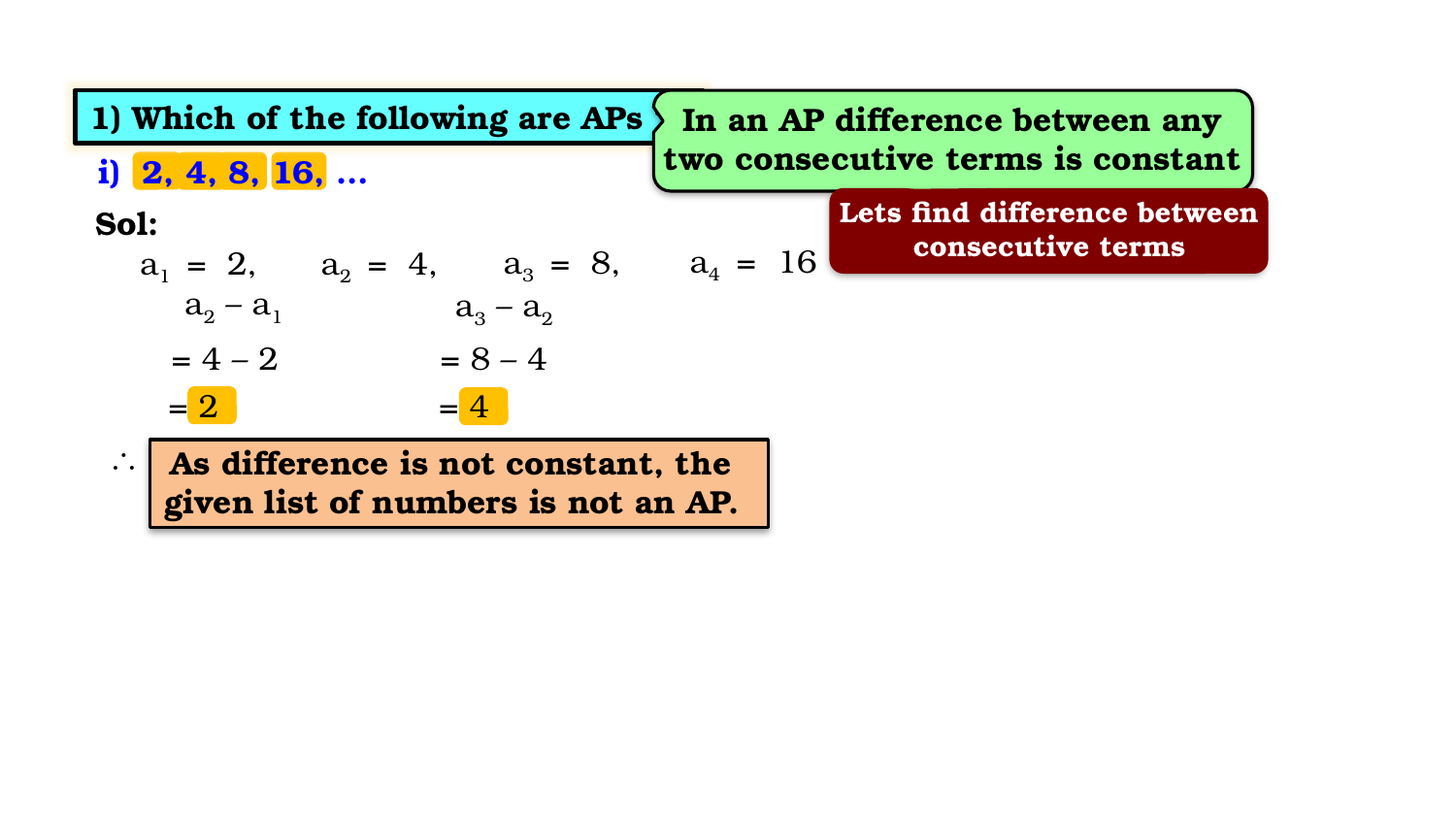

Exercise 5.1 4(i)
1) Which of the following are APs ?

In an AP difference between any two consecutive terms is constant
i)  2, 4, 8, 16, …

Lets find difference between
consecutive terms

Sol:
a4  =  16
a3  =  8,
a1  =  2,
a2  =  4,
a2 – a1
a3 – a2
= 4 – 2
= 8 – 4
= 2
= 4

   As difference is not constant, the
     given list of numbers is not an AP.